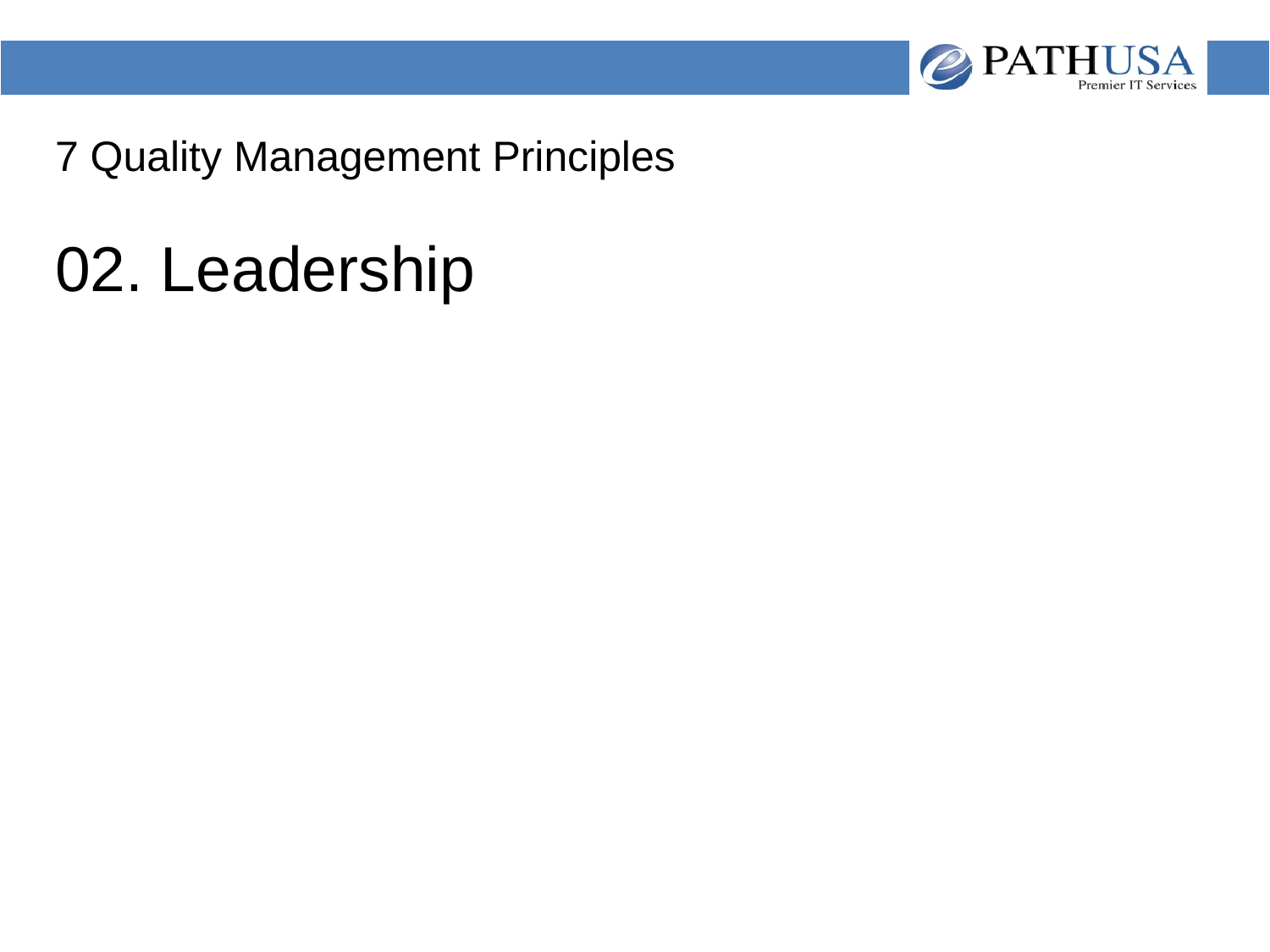

# 7 Quality Management Principles
02. Leadership